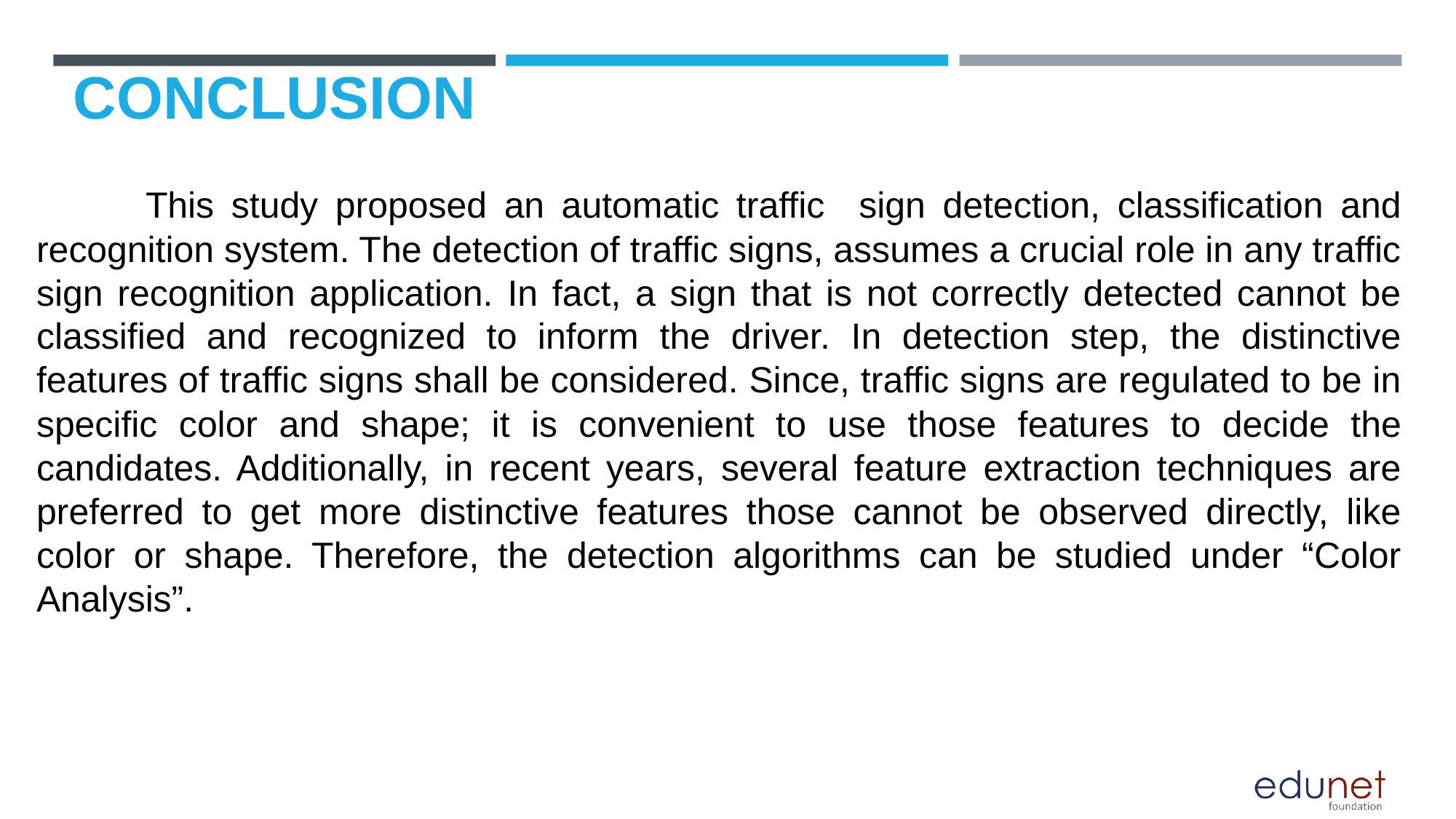

# CONCLUSION
	This study proposed an automatic traffic  sign detection, classification and recognition system. The detection of traffic signs, assumes a crucial role in any traffic sign recognition application. In fact, a sign that is not correctly detected cannot be classified and recognized to inform the driver. In detection step, the distinctive features of traffic signs shall be considered. Since, traffic signs are regulated to be in specific color and shape; it is convenient to use those features to decide the candidates. Additionally, in recent years, several feature extraction techniques are preferred to get more distinctive features those cannot be observed directly, like color or shape. Therefore, the detection algorithms can be studied under “Color Analysis”.